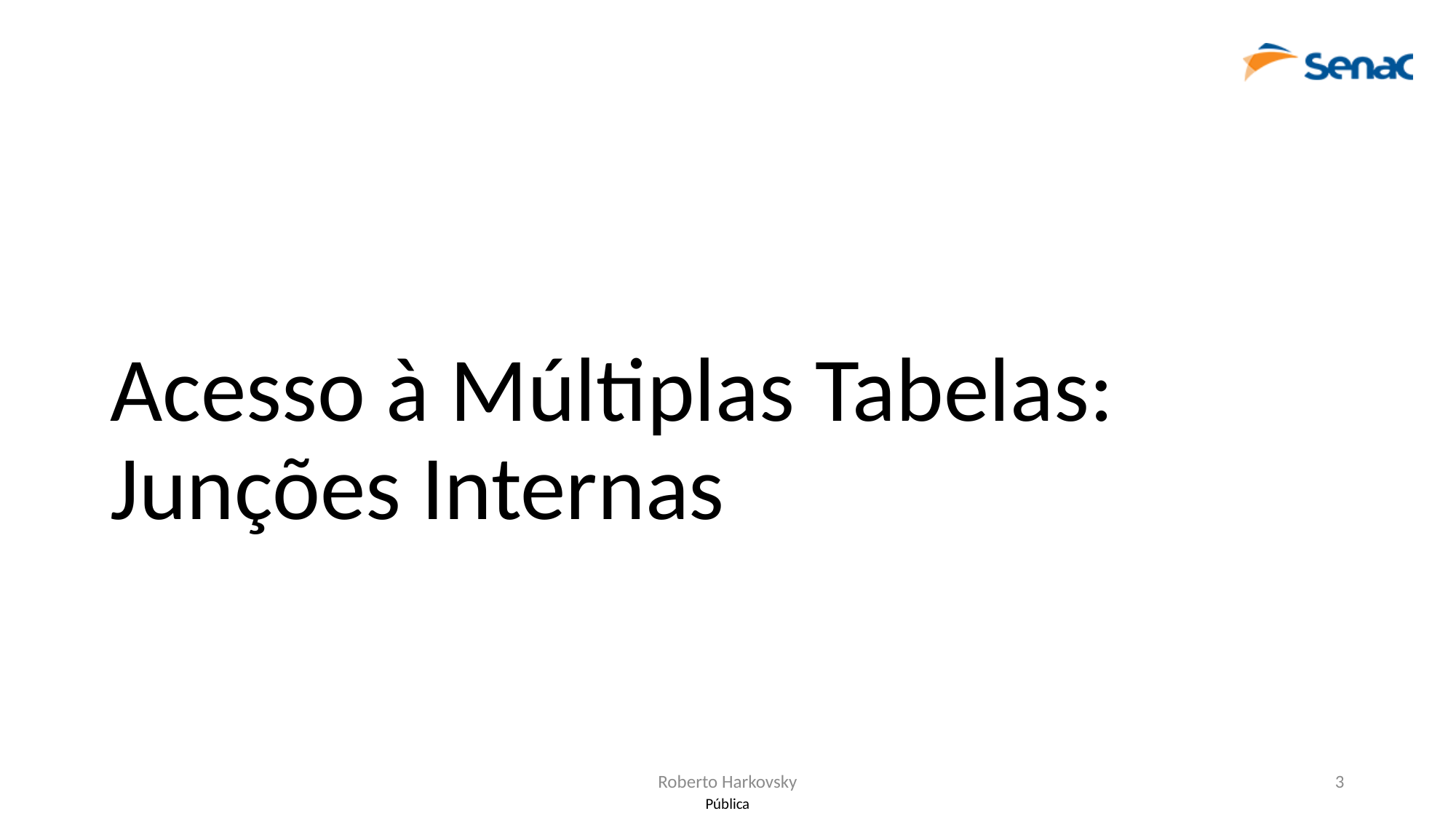

# Acesso à Múltiplas Tabelas: Junções Internas

Roberto Harkovsky
3